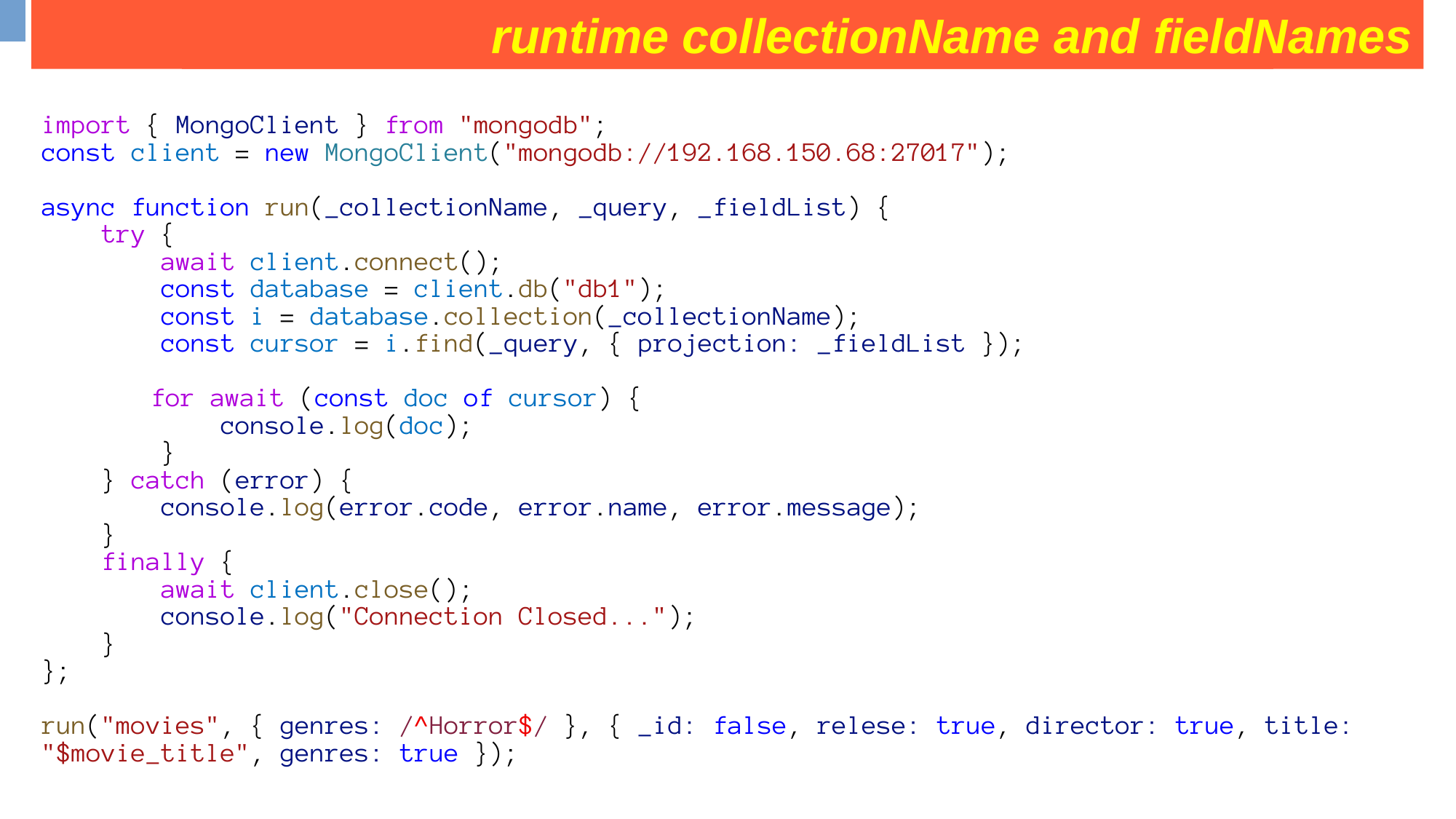

runtime collectionName and fieldNames
some operation on movies collection
import { MongoClient } from "mongodb";
const client = new MongoClient("mongodb://192.168.150.68:27017");

async function run(_collectionName, _query, _fieldList) {
    try {
        await client.connect();
        const database = client.db("db1");
        const i = database.collection(_collectionName);
        const cursor = i.find(_query, { projection: _fieldList });

	for await (const doc of cursor) {
            console.log(doc);
        }
    } catch (error) {
        console.log(error.code, error.name, error.message);
    }
    finally {
        await client.close();
        console.log("Connection Closed...");
    }
};
run("movies", { genres: /^Horror$/ }, { _id: false, relese: true, director: true, title: "$movie_title", genres: true });